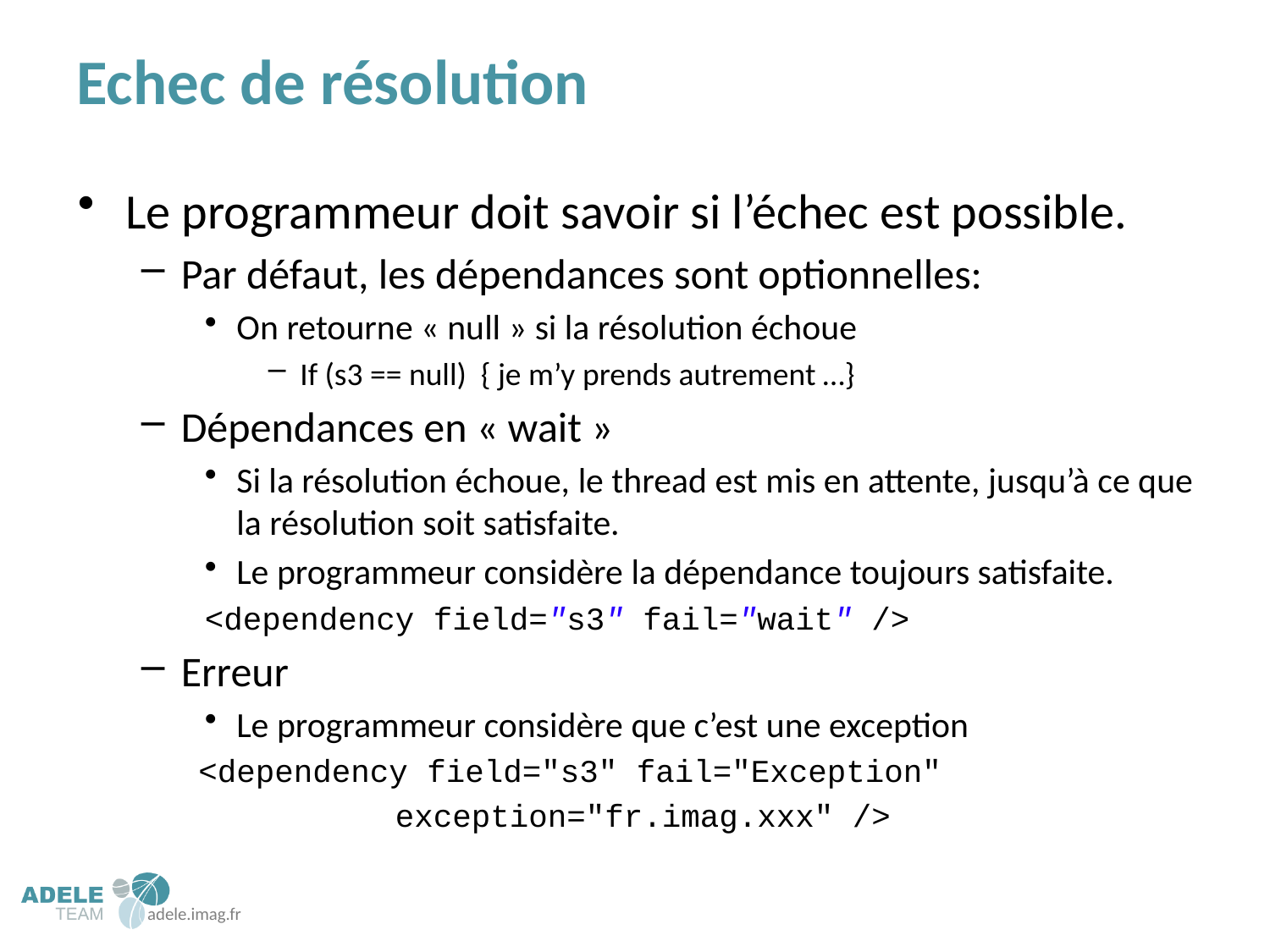

# Echec de résolution
Le programmeur doit savoir si l’échec est possible.
Par défaut, les dépendances sont optionnelles:
On retourne « null » si la résolution échoue
If (s3 == null)  { je m’y prends autrement …}
Dépendances en « wait »
Si la résolution échoue, le thread est mis en attente, jusqu’à ce que la résolution soit satisfaite.
Le programmeur considère la dépendance toujours satisfaite.
<dependency field="s3" fail="wait" />
Erreur
Le programmeur considère que c’est une exception
   <dependency field="s3" fail="Exception"
		exception="fr.imag.xxx" />